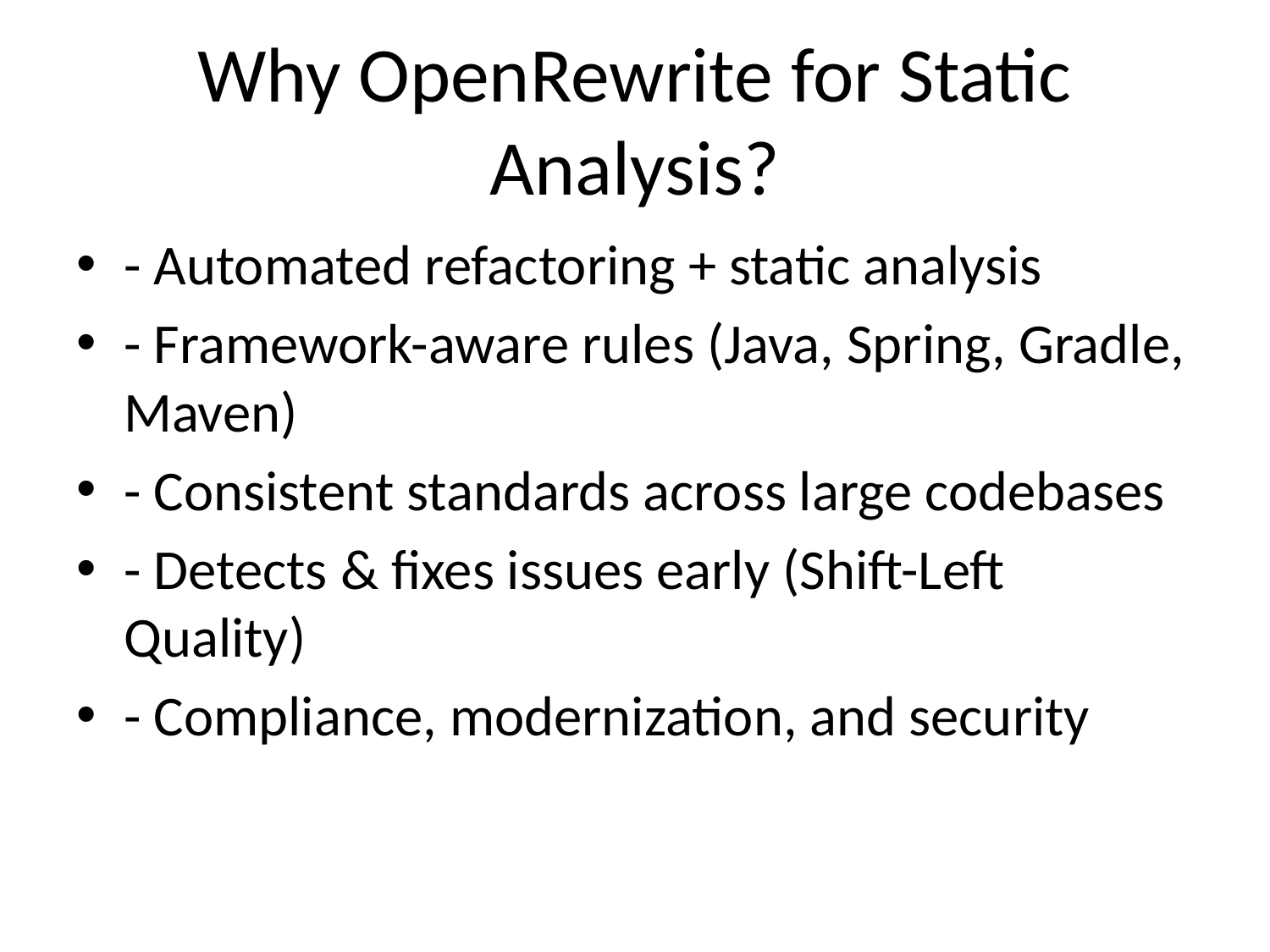

# Why OpenRewrite for Static Analysis?
- Automated refactoring + static analysis
- Framework-aware rules (Java, Spring, Gradle, Maven)
- Consistent standards across large codebases
- Detects & fixes issues early (Shift-Left Quality)
- Compliance, modernization, and security